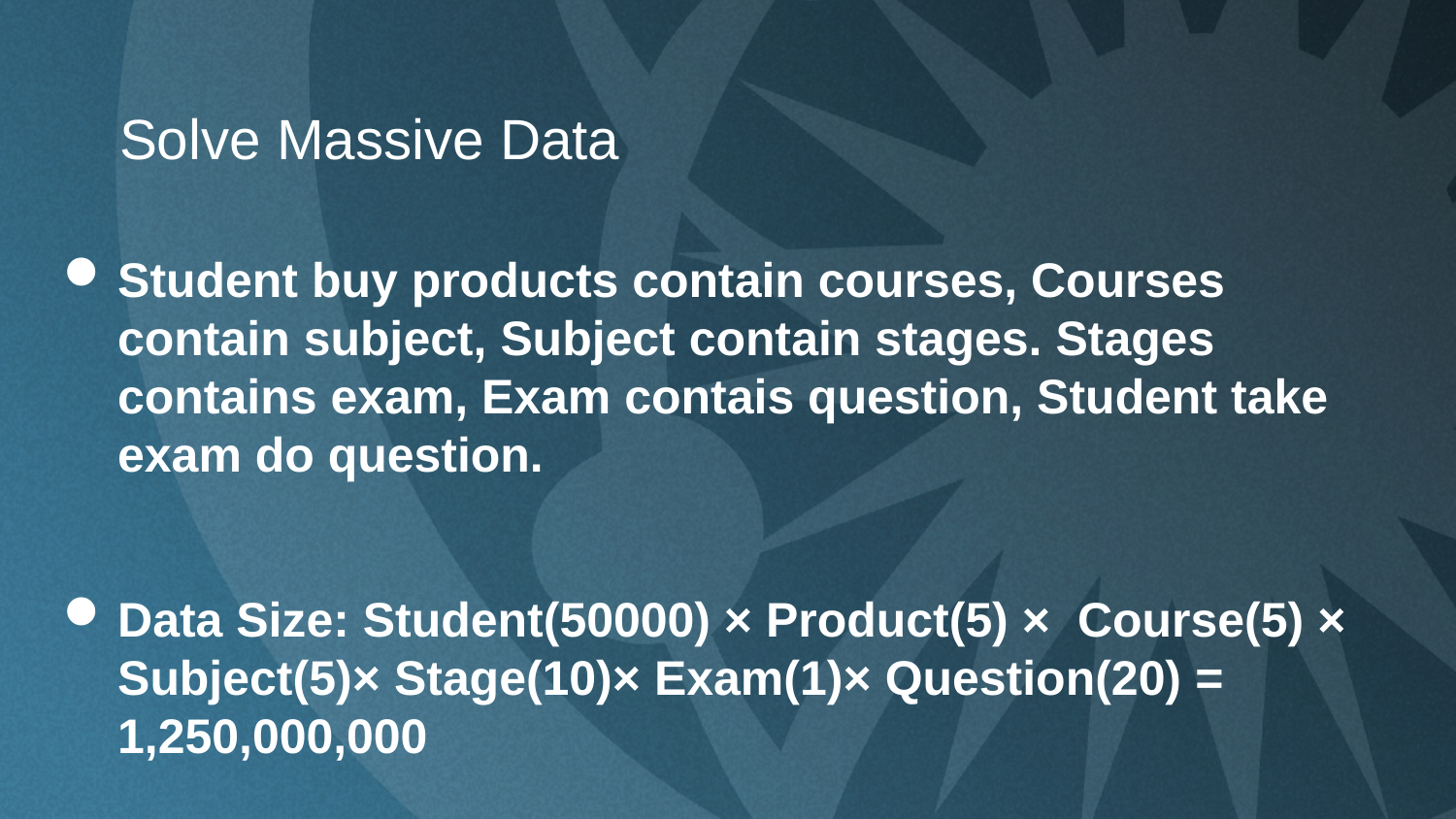

Solve Massive Data

Student buy products contain courses, Courses contain subject, Subject contain stages. Stages contains exam, Exam contais question, Student take exam do question.

Data Size: Student(50000) × Product(5) ×  Course(5) × Subject(5)× Stage(10)× Exam(1)× Question(20) =  1,250,000,000
7